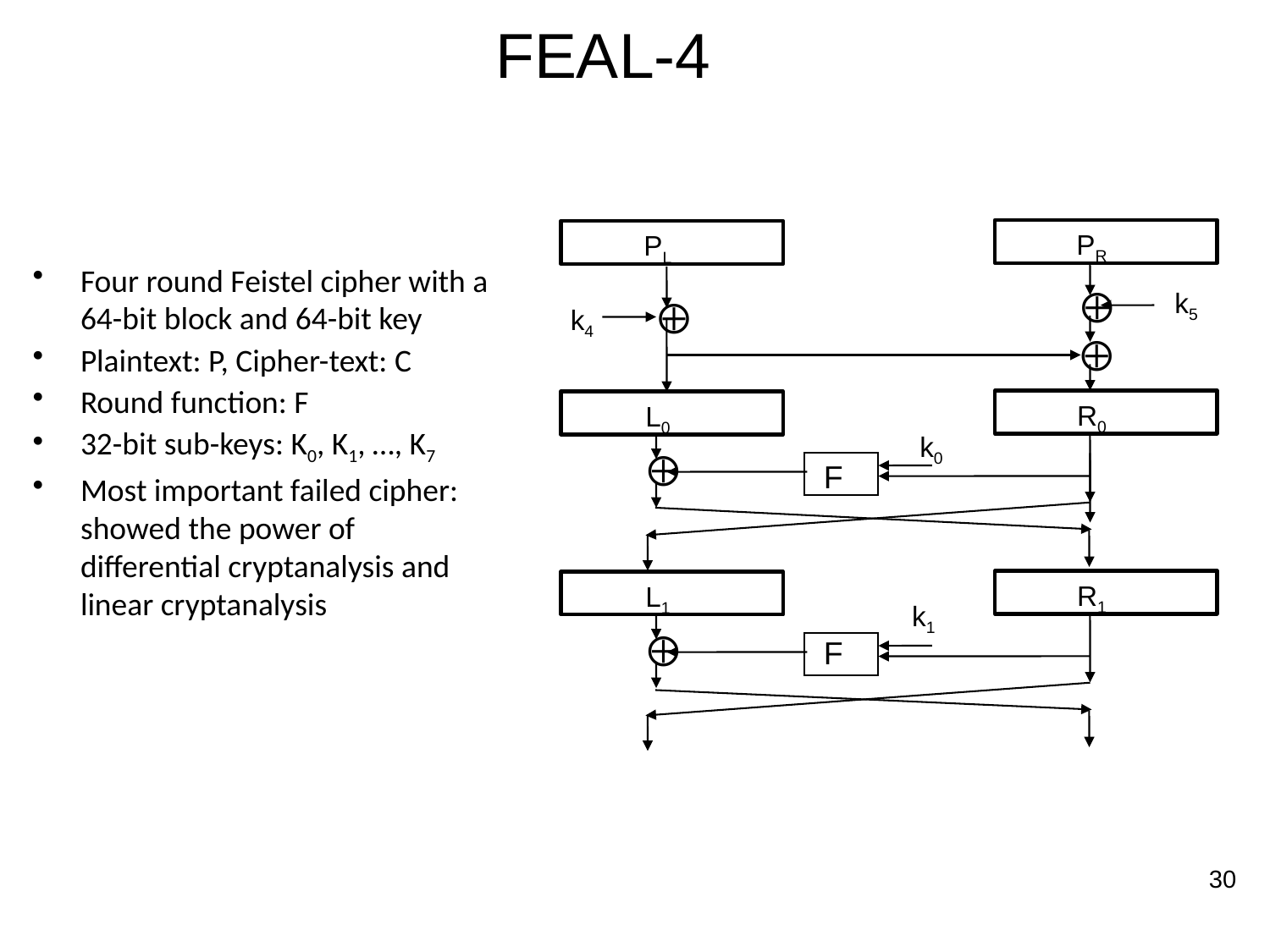

# FEAL-4

PR
PL

⨁
k5
⨁
k4

⨁

R0
L0
k0

⨁
F

R1
L1
k1

⨁
F

Four round Feistel cipher with a 64-bit block and 64-bit key
Plaintext: P, Cipher-text: C
Round function: F
32-bit sub-keys: K0, K1, …, K7
Most important failed cipher:  showed the power of differential cryptanalysis and linear cryptanalysis

30